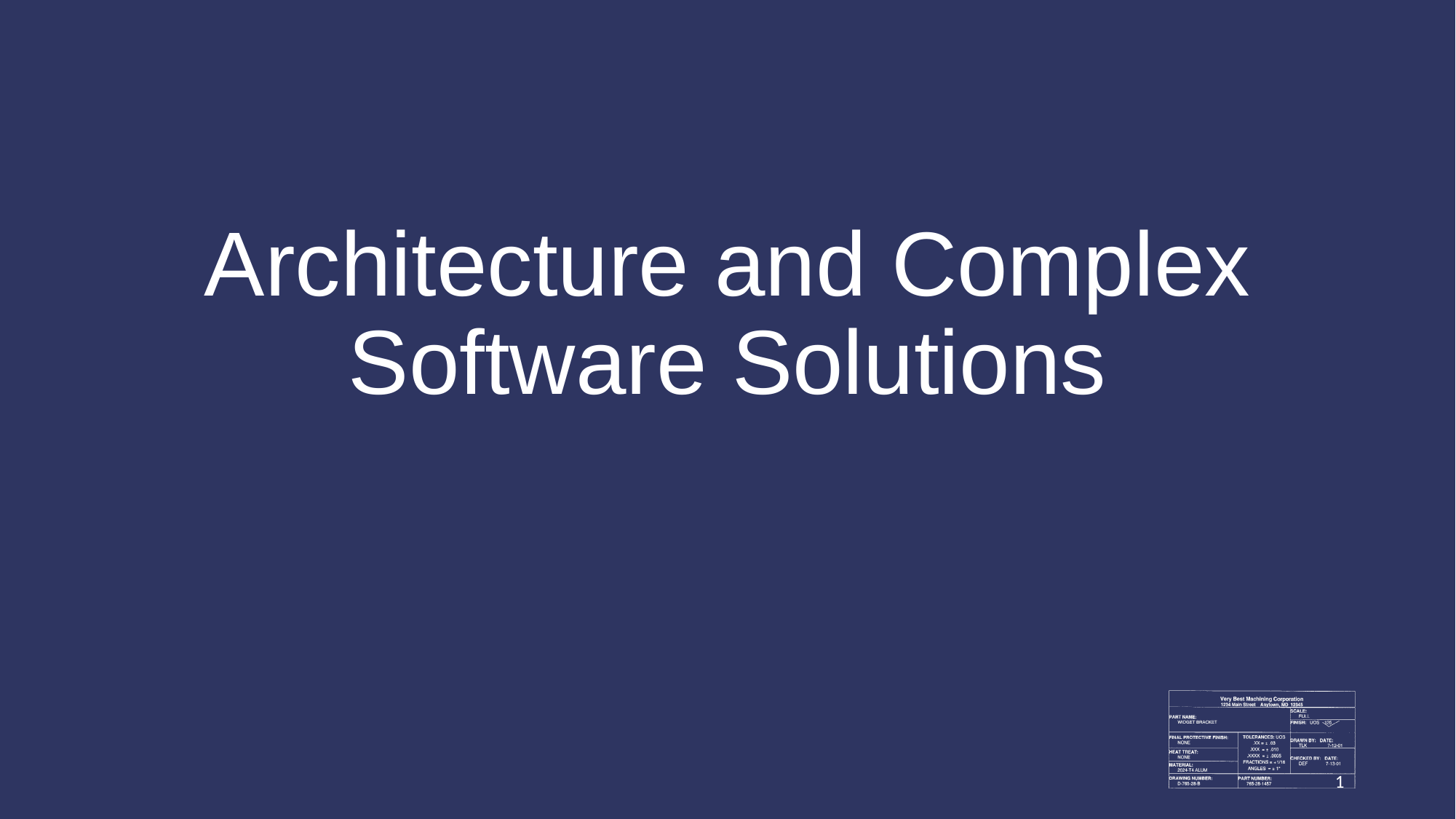

# Architecture and Complex Software Solutions

1